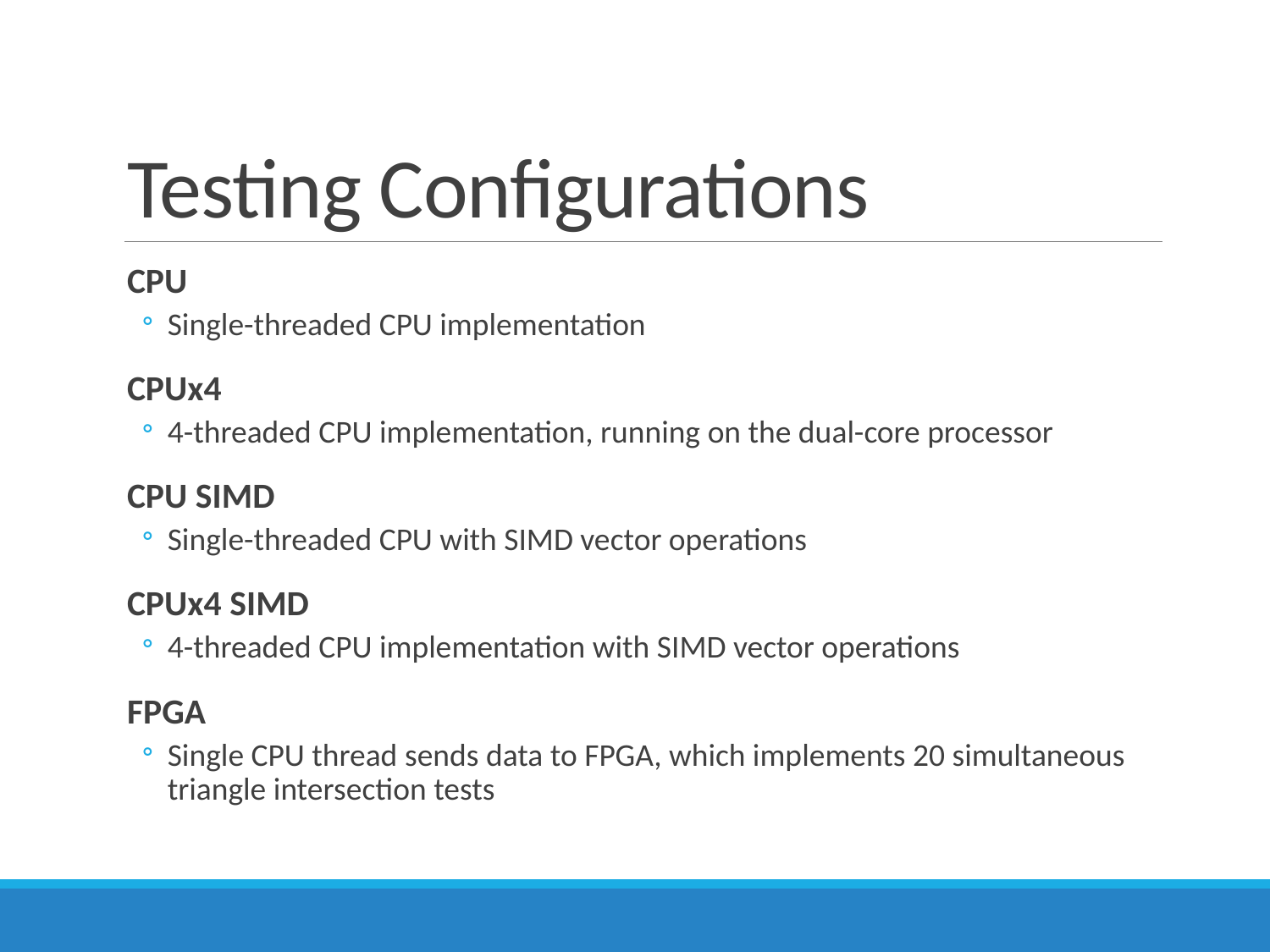

# Testing Configurations
CPU
Single-threaded CPU implementation
CPUx4
4-threaded CPU implementation, running on the dual-core processor
CPU SIMD
Single-threaded CPU with SIMD vector operations
CPUx4 SIMD
4-threaded CPU implementation with SIMD vector operations
FPGA
Single CPU thread sends data to FPGA, which implements 20 simultaneous triangle intersection tests